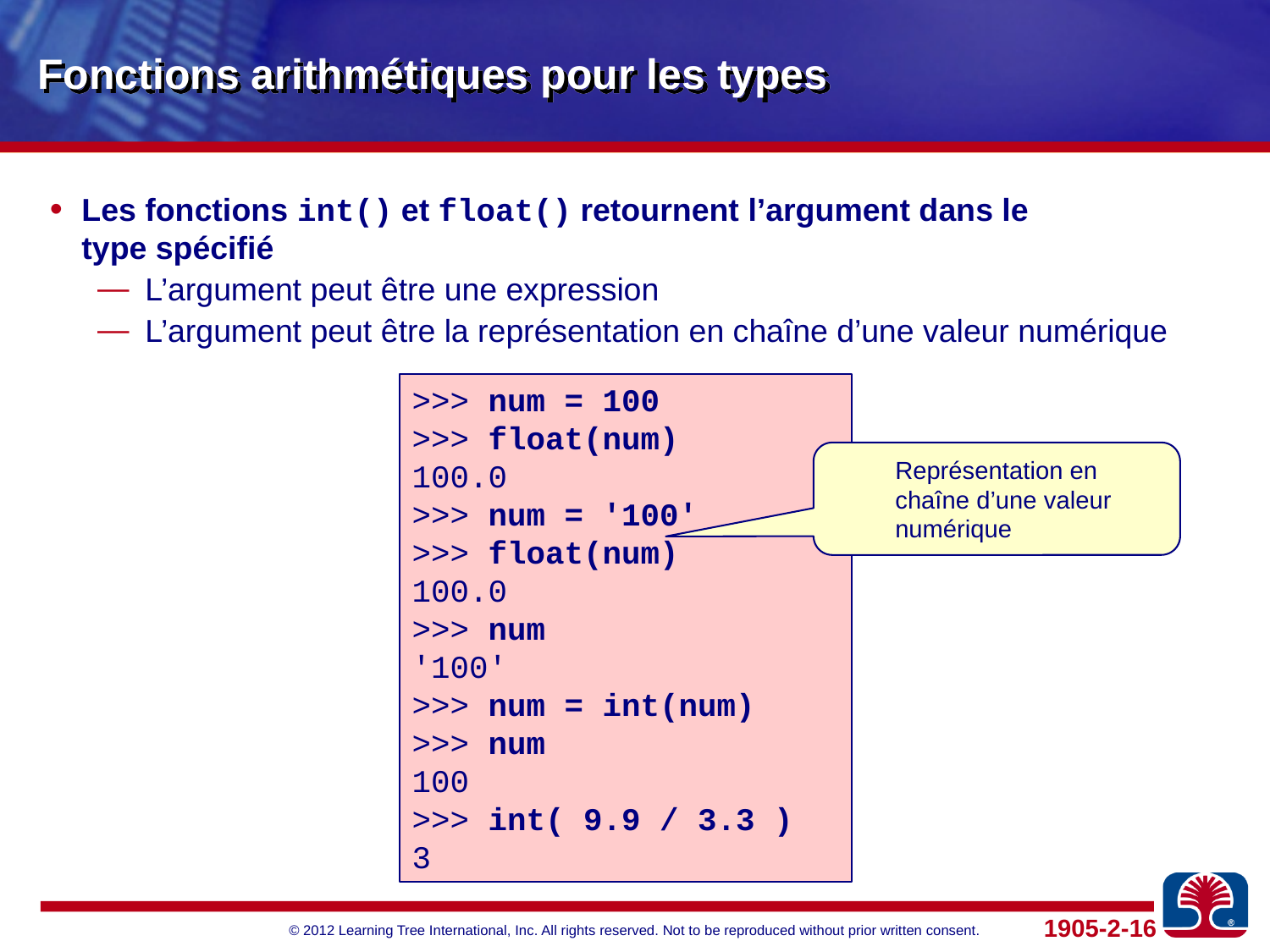

# Fonctions arithmétiques pour les types
Les fonctions int() et float() retournent l’argument dans le
type spécifié
L’argument peut être une expression
L’argument peut être la représentation en chaîne d’une valeur numérique
>>> num = 100
>>> float(num)
100.0
>>> num = '100'
>>> float(num)
100.0
>>> num
'100'
>>> num = int(num)
>>> num
100
>>> int( 9.9 / 3.3 )
3
Représentation en chaîne d’une valeur numérique